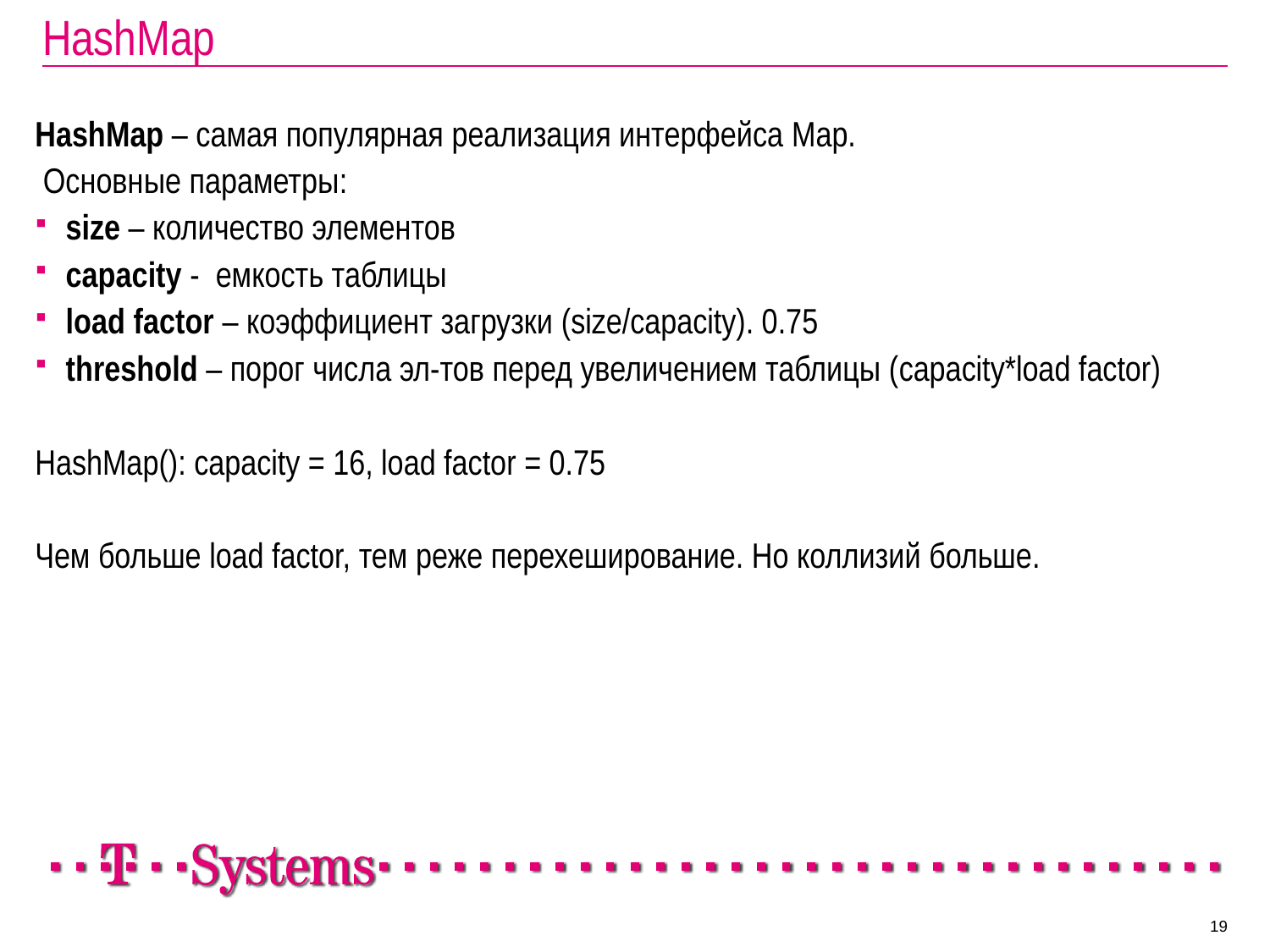

# HashMap
HashMap – самая популярная реализация интерфейса Map.
 Основные параметры:
size – количество элементов
capacity -  емкость таблицы
load factor – коэффициент загрузки (size/capacity). 0.75
threshold – порог числа эл-тов перед увеличением таблицы (capacity*load factor)

HashMap(): capacity = 16, load factor = 0.75

Чем больше load factor, тем реже перехеширование. Но коллизий больше.

19